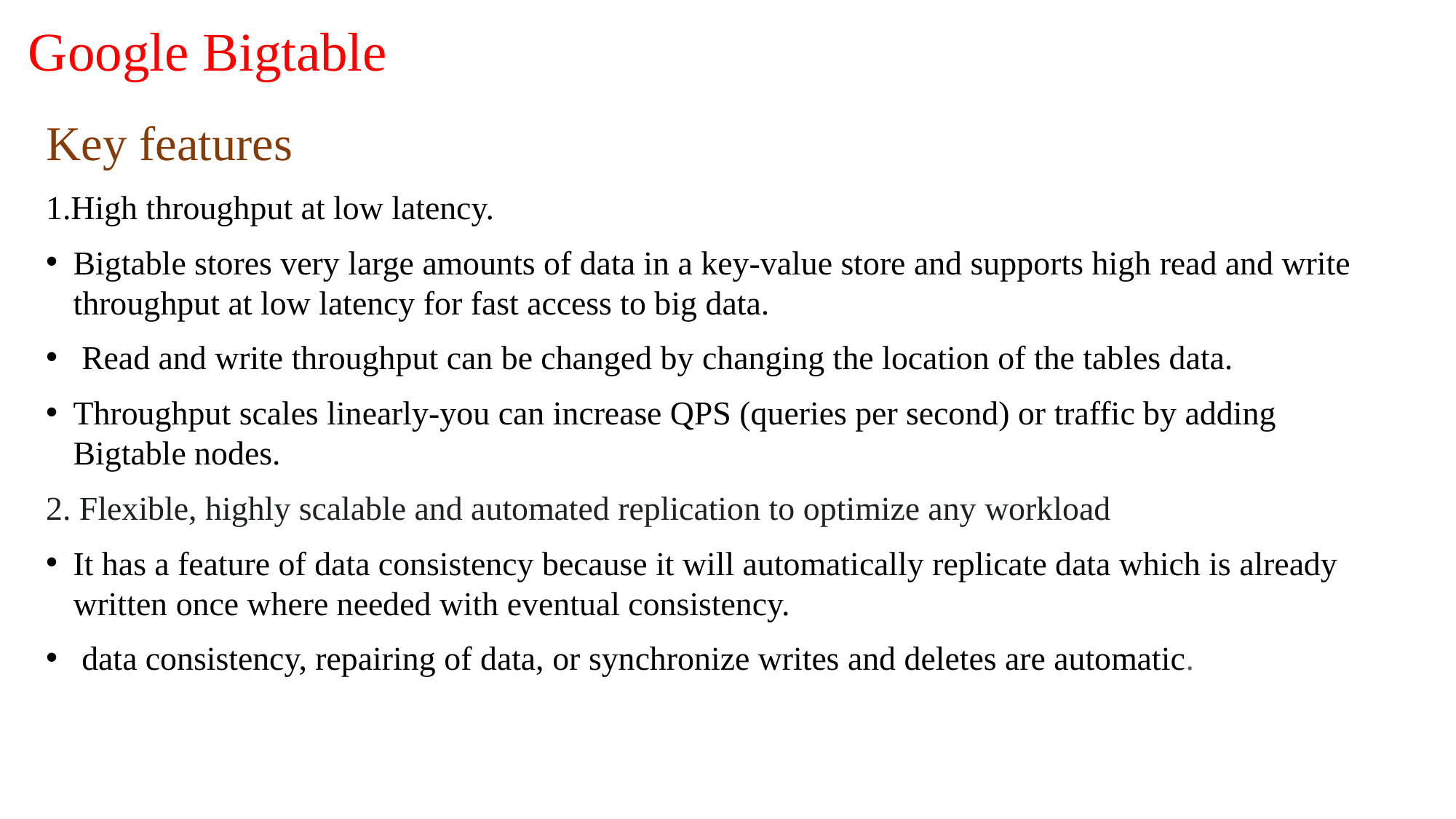

# Google Bigtable
Key features
1.High throughput at low latency.
Bigtable stores very large amounts of data in a key-value store and supports high read and write throughput at low latency for fast access to big data.
 Read and write throughput can be changed by changing the location of the tables data.
Throughput scales linearly-you can increase QPS (queries per second) or traffic by adding Bigtable nodes.
2. Flexible, highly scalable and automated replication to optimize any workload
It has a feature of data consistency because it will automatically replicate data which is already written once where needed with eventual consistency.
 data consistency, repairing of data, or synchronize writes and deletes are automatic.